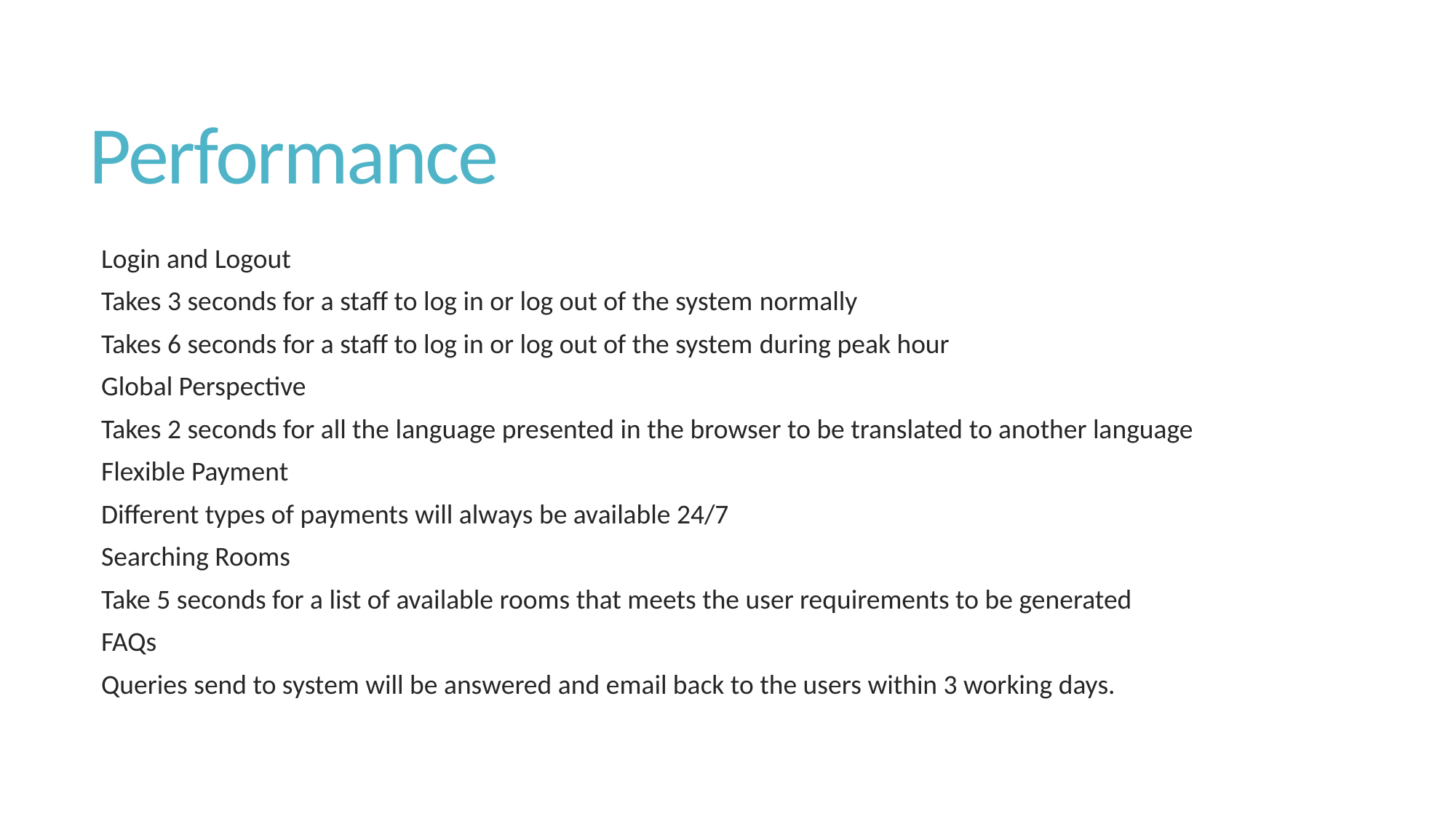

# Performance
Login and Logout
Takes 3 seconds for a staff to log in or log out of the system normally
Takes 6 seconds for a staff to log in or log out of the system during peak hour
Global Perspective
Takes 2 seconds for all the language presented in the browser to be translated to another language
Flexible Payment
Different types of payments will always be available 24/7
Searching Rooms
Take 5 seconds for a list of available rooms that meets the user requirements to be generated
FAQs
Queries send to system will be answered and email back to the users within 3 working days.